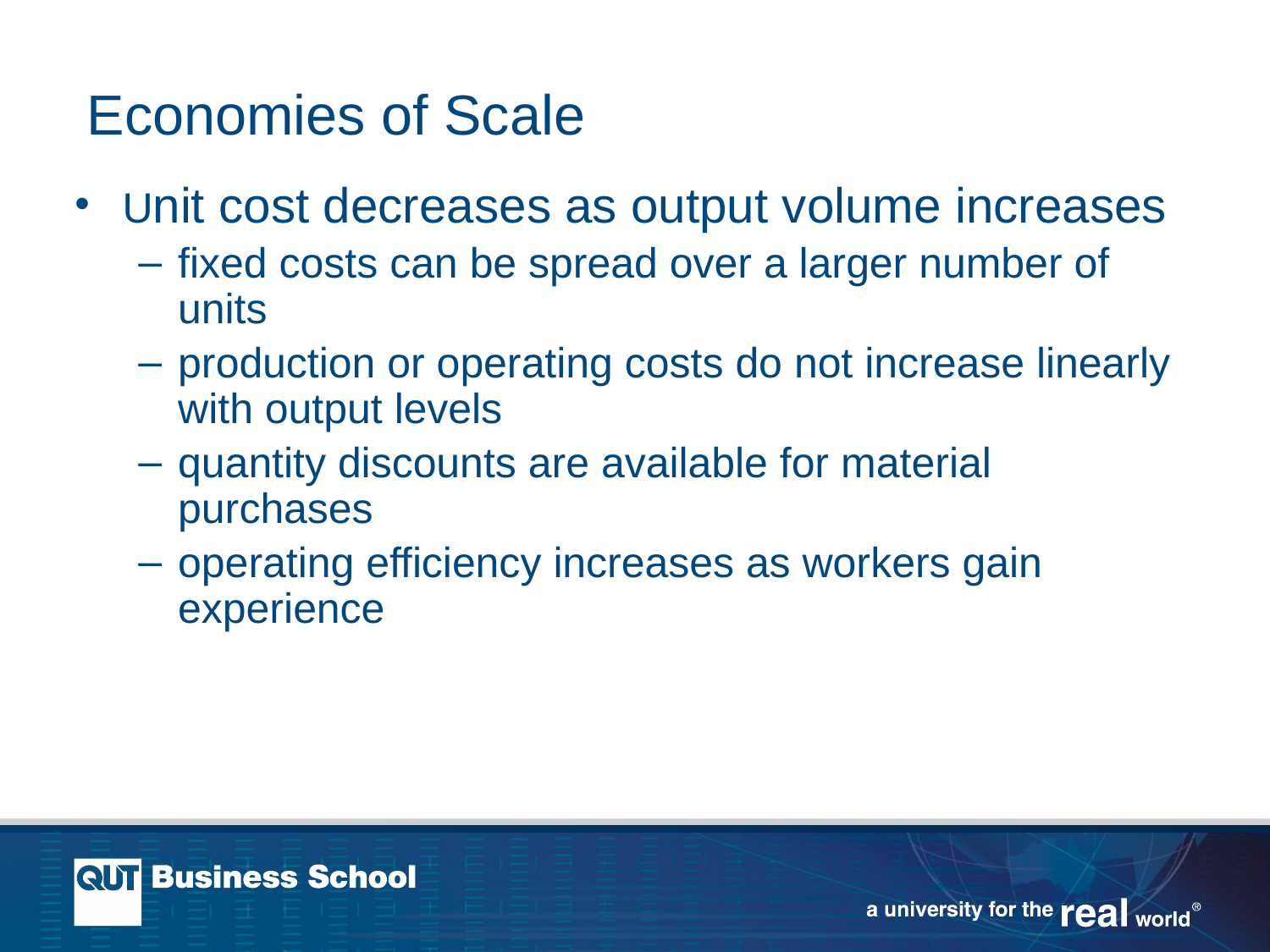

# Economies of Scale
Unit cost decreases as output volume increases
fixed costs can be spread over a larger number of units
production or operating costs do not increase linearly with output levels
quantity discounts are available for material purchases
operating efficiency increases as workers gain experience